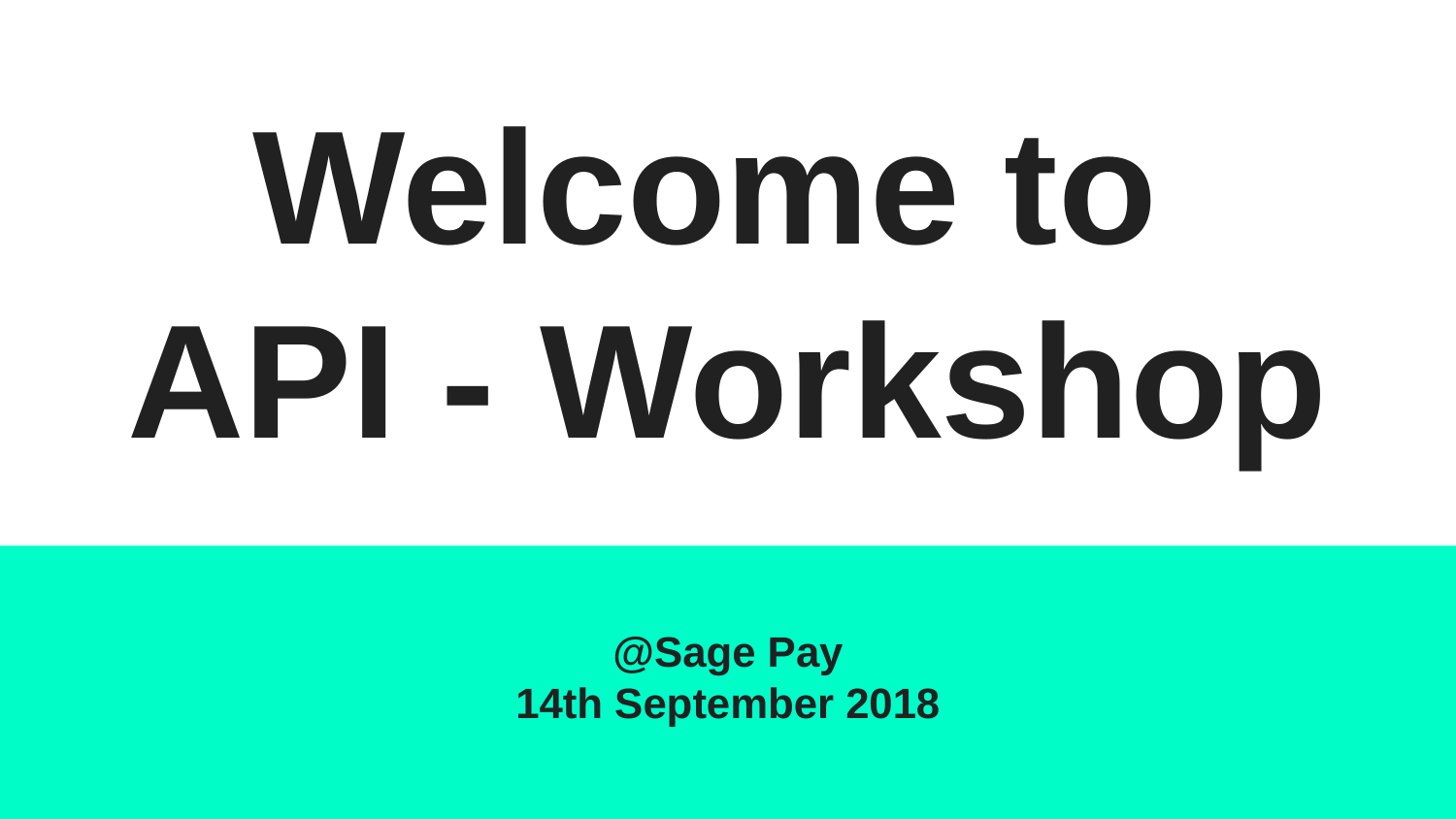

# Welcome to API - Workshop
@Sage Pay
14th September 2018